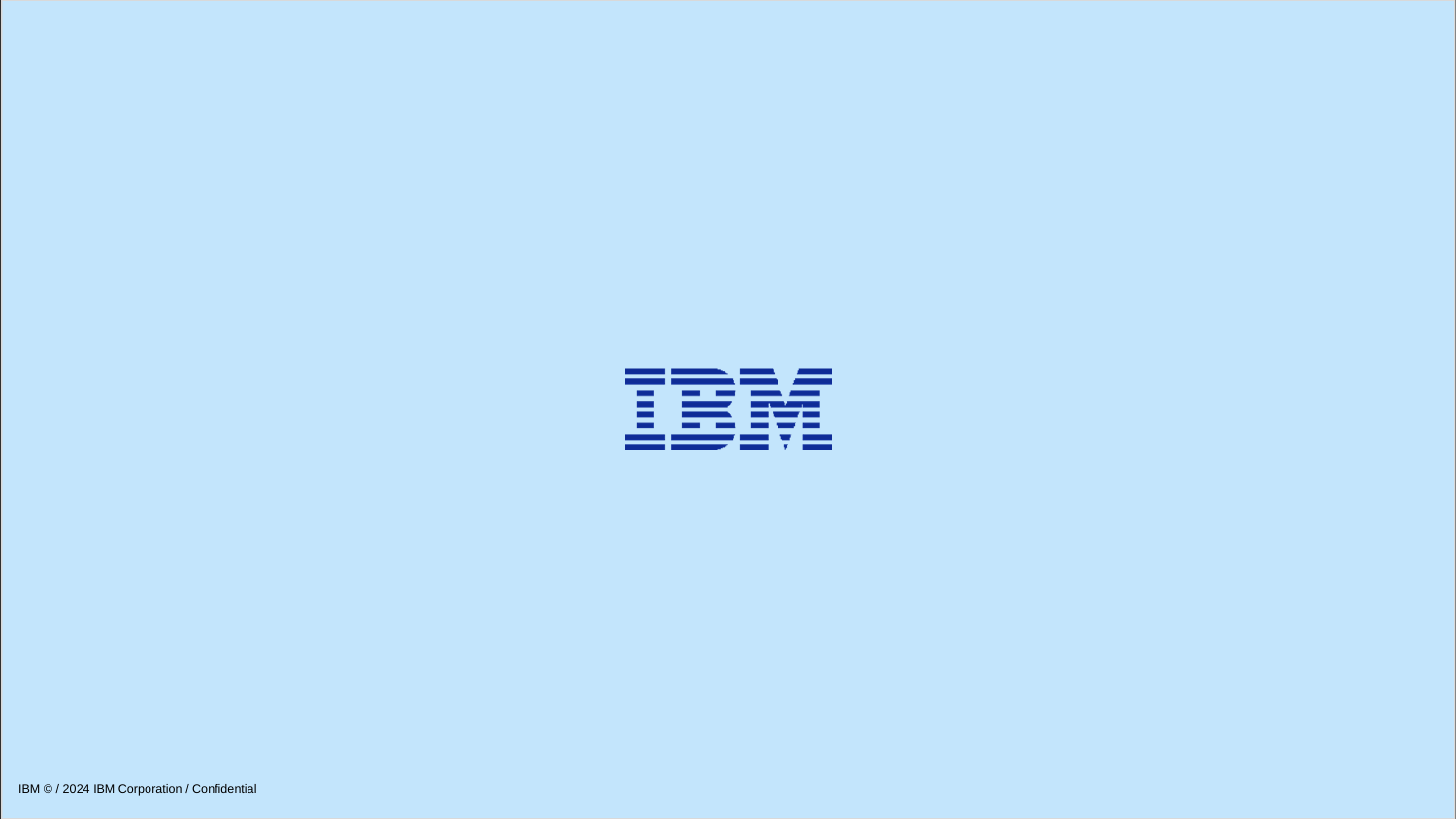

IBM © / 2024 IBM Corporation / Confidential
8